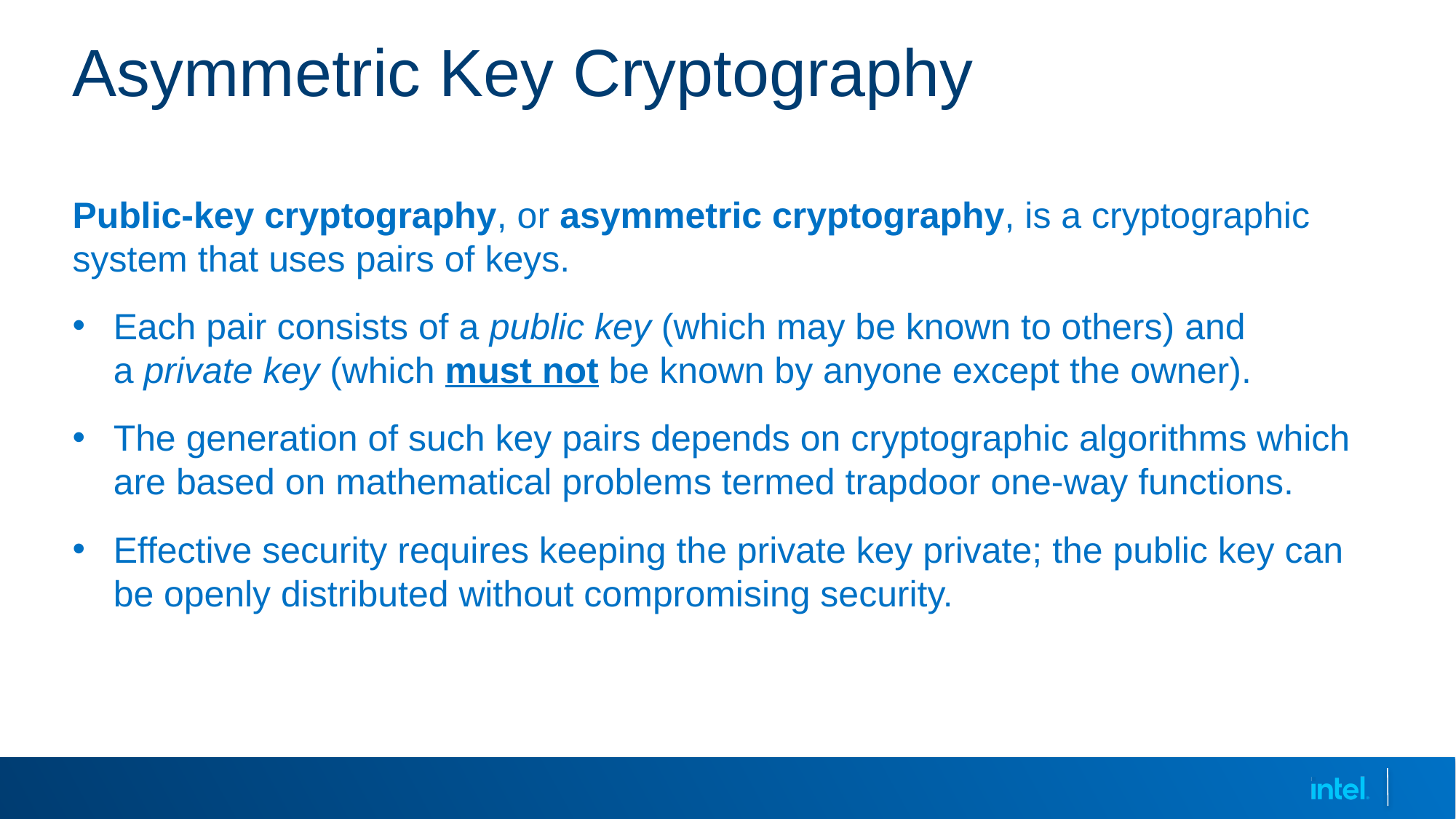

# Asymmetric Key Cryptography
Public-key cryptography, or asymmetric cryptography, is a cryptographic system that uses pairs of keys.
Each pair consists of a public key (which may be known to others) and a private key (which must not be known by anyone except the owner).
The generation of such key pairs depends on cryptographic algorithms which are based on mathematical problems termed trapdoor one-way functions.
Effective security requires keeping the private key private; the public key can be openly distributed without compromising security.